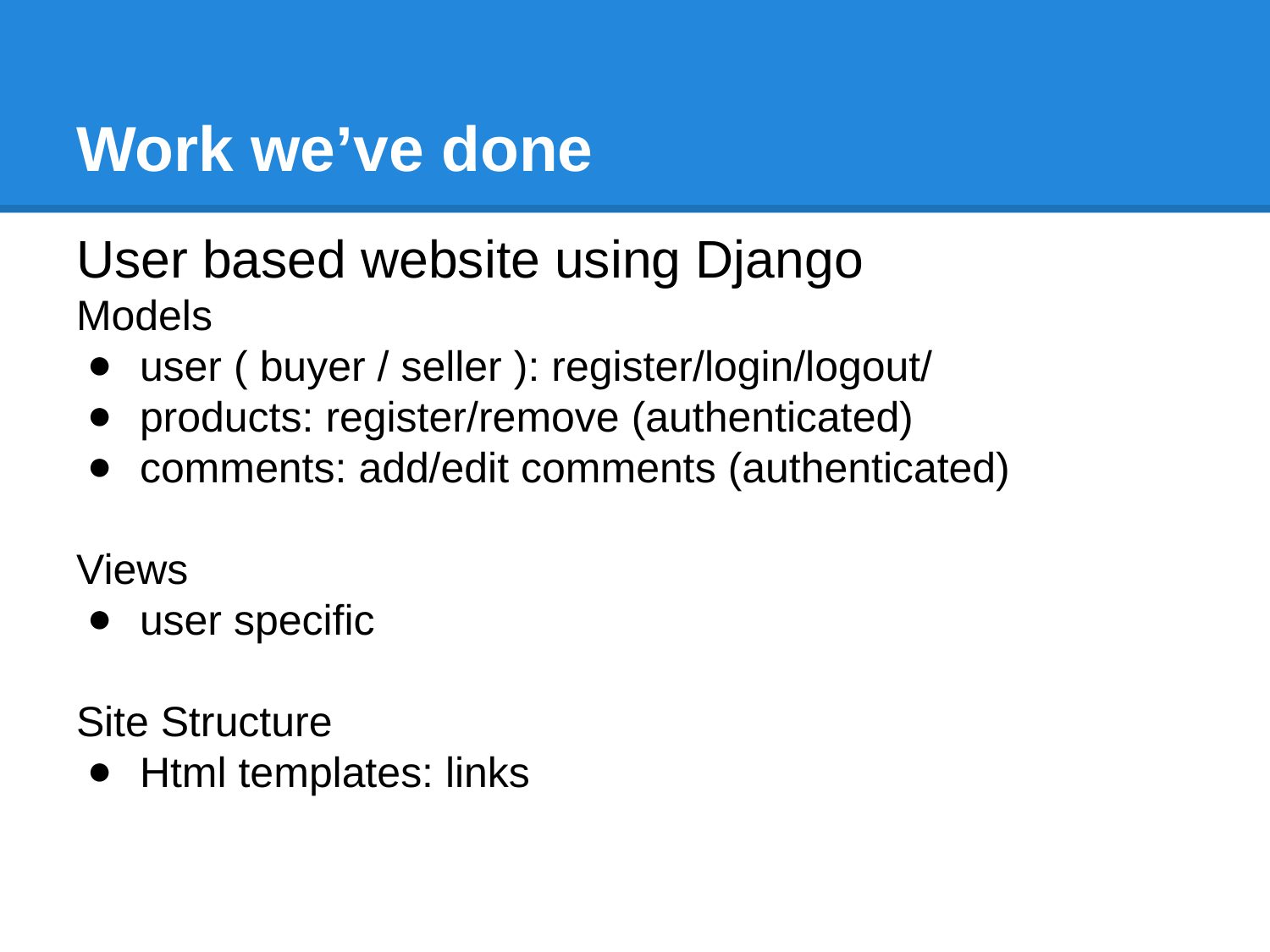

# Work we’ve done
User based website using Django
Models
user ( buyer / seller ): register/login/logout/
products: register/remove (authenticated)
comments: add/edit comments (authenticated)

Views
user specific

Site Structure
Html templates: links